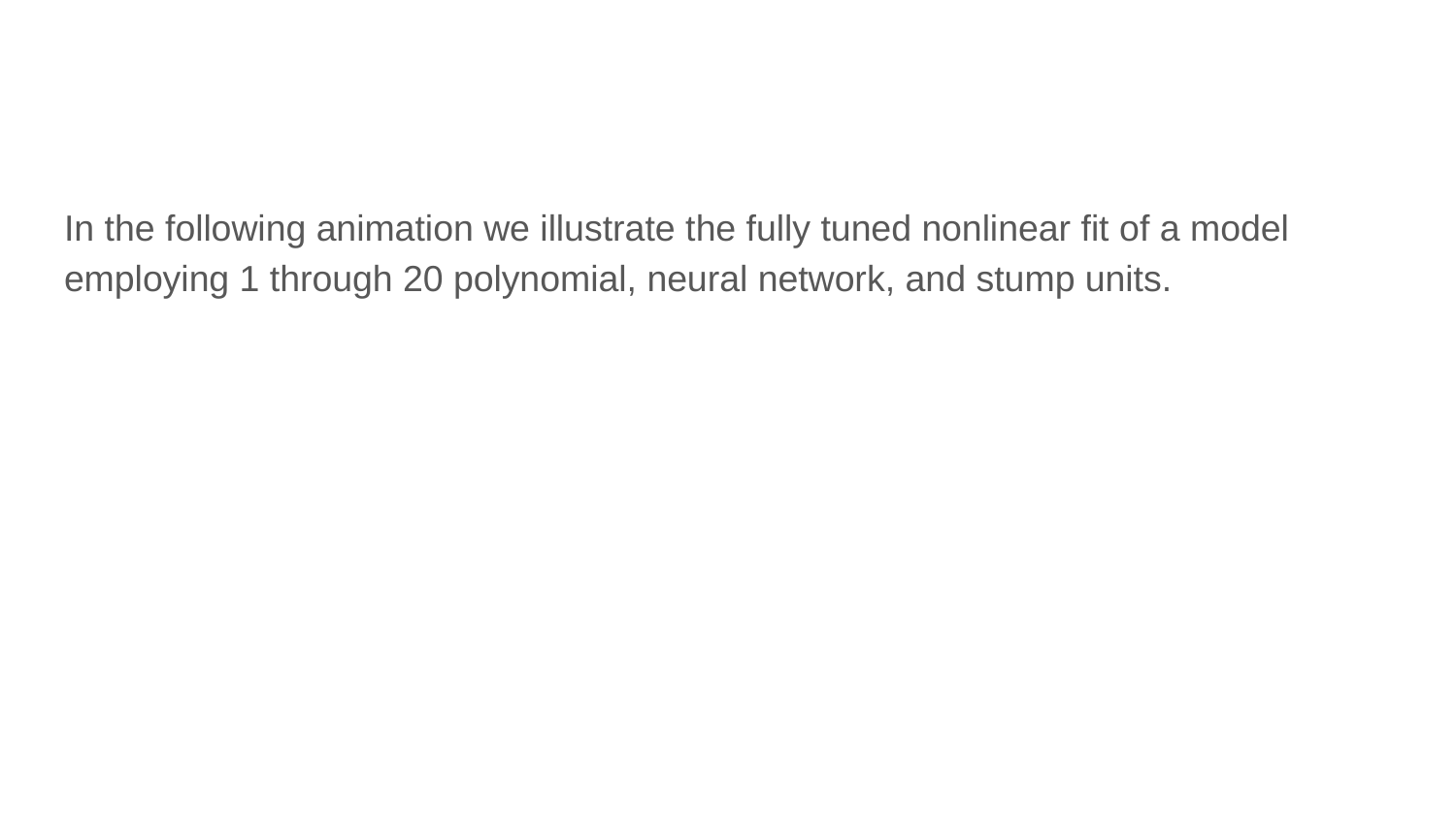

In the following animation we illustrate the fully tuned nonlinear fit of a model employing 1 through 20 polynomial, neural network, and stump units.